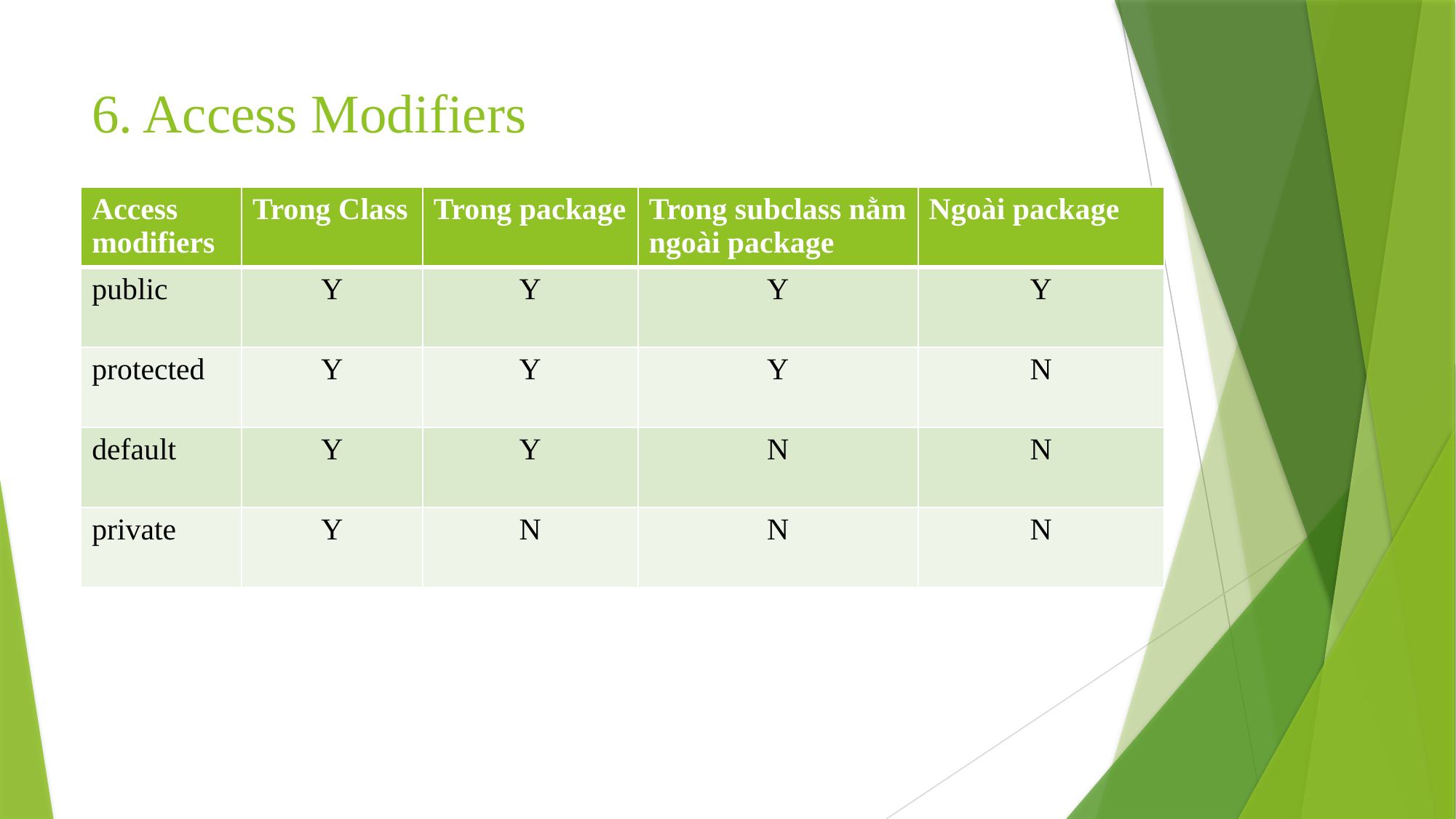

# 6. Access Modifiers
| Access modifiers | Trong Class | Trong package | Trong subclass nằm ngoài package | Ngoài package |
| --- | --- | --- | --- | --- |
| public | Y | Y | Y | Y |
| protected | Y | Y | Y | N |
| default | Y | Y | N | N |
| private | Y | N | N | N |